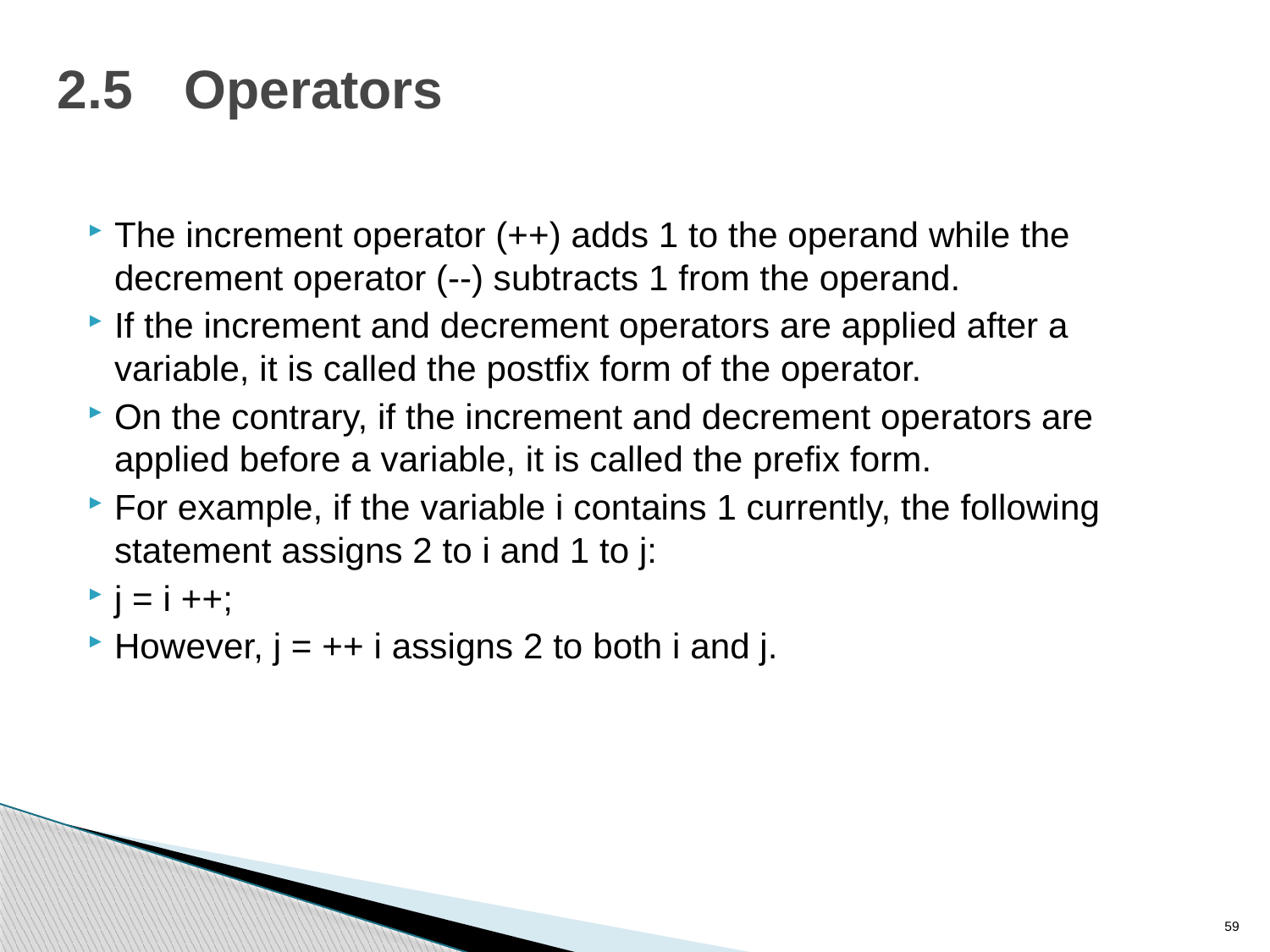

# 2.5	Operators
The increment operator (++) adds 1 to the operand while the decrement operator (--) subtracts 1 from the operand.
If the increment and decrement operators are applied after a variable, it is called the postfix form of the operator.
On the contrary, if the increment and decrement operators are applied before a variable, it is called the prefix form.
For example, if the variable i contains 1 currently, the following statement assigns 2 to i and 1 to j:
j = i ++;
However, j = ++ i assigns 2 to both i and j.

59